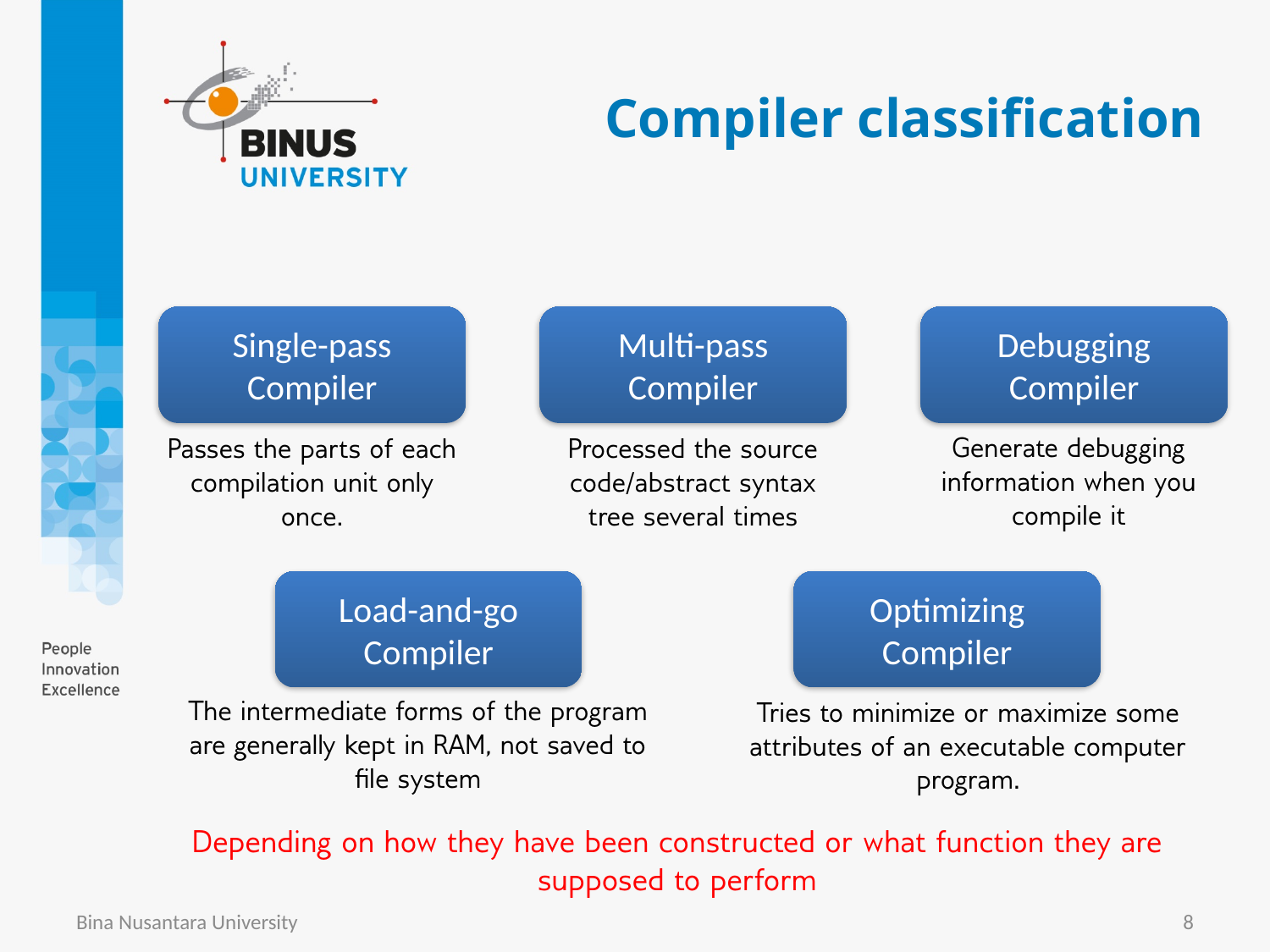

# Compiler classification
Single-pass Compiler
Multi-pass Compiler
Debugging Compiler
Generate debugging information when you compile it
Passes the parts of each compilation unit only once.
Processed the source code/abstract syntax tree several times
Load-and-go Compiler
Optimizing Compiler
The intermediate forms of the program are generally kept in RAM, not saved to file system
Tries to minimize or maximize some attributes of an executable computer program.
Depending on how they have been constructed or what function they are supposed to perform
8
Bina Nusantara University